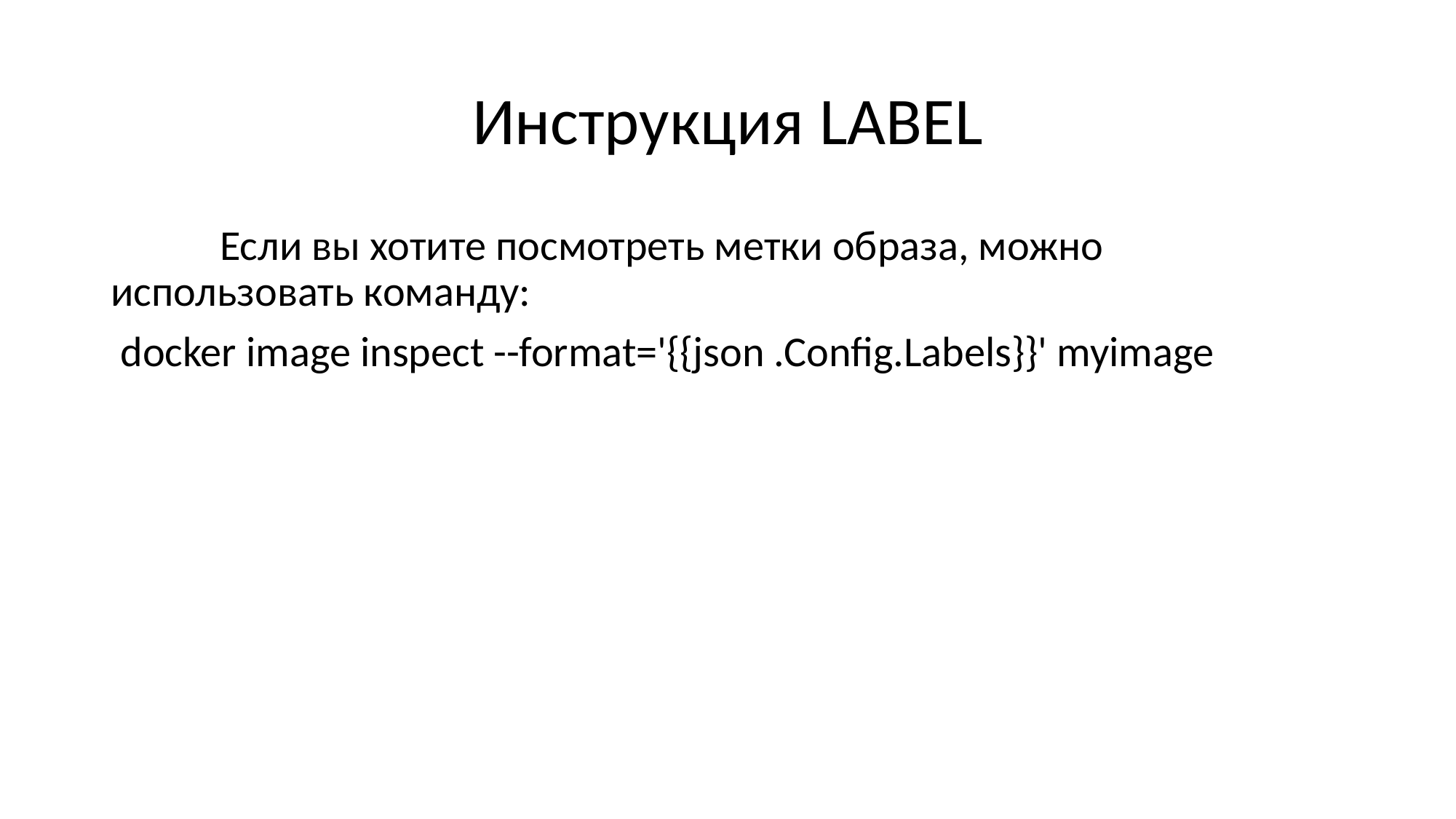

# Инструкция LABEL
	Если вы хотите посмотреть метки образа, можно использовать команду:
 docker image inspect --format='{{json .Config.Labels}}' myimage